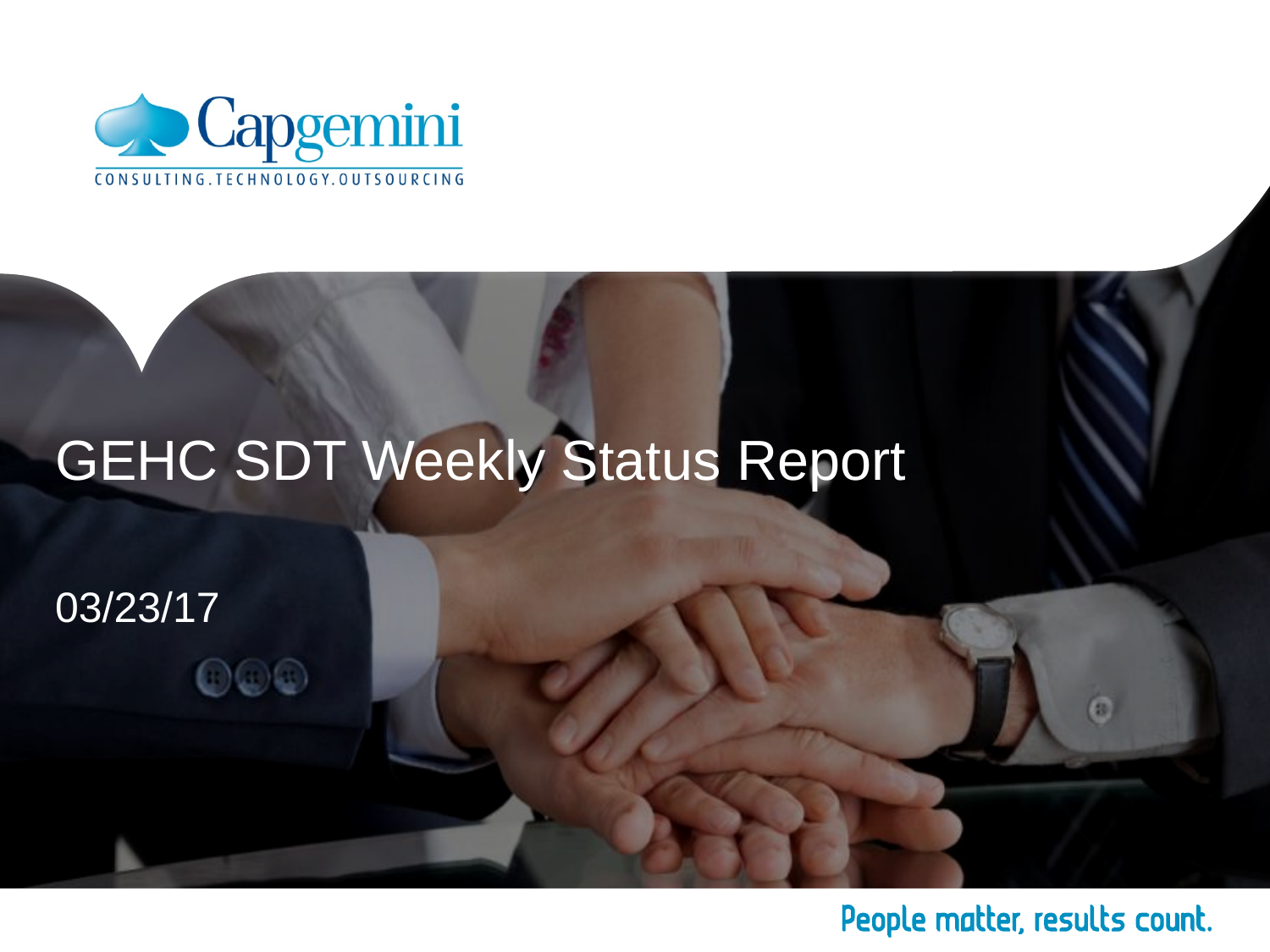

# GEHC SDT Weekly Status Report
03/23/17